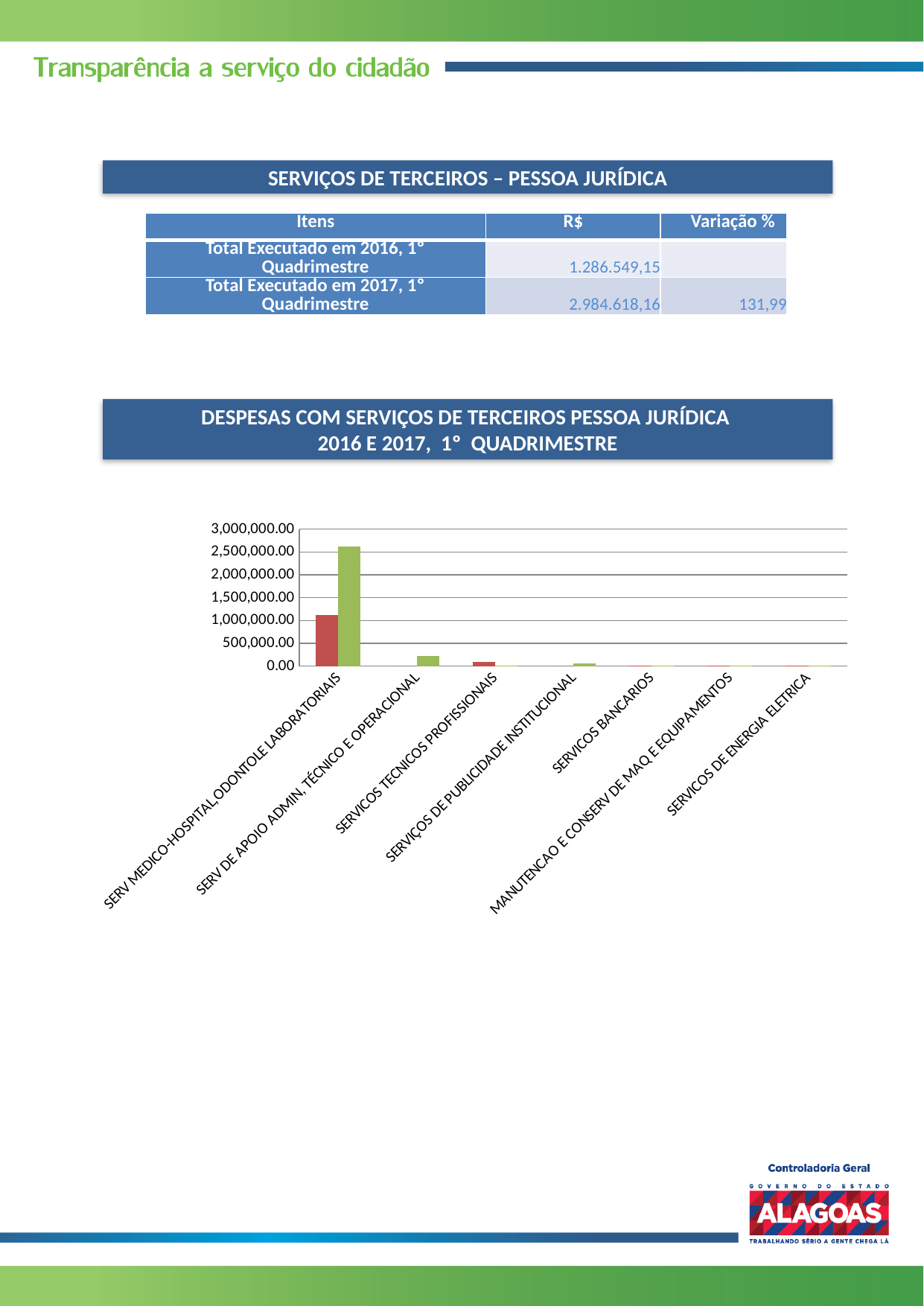

SERVIÇOS DE TERCEIROS – PESSOA JURÍDICA
| Itens | R$ | Variação % |
| --- | --- | --- |
| Total Executado em 2016, 1º Quadrimestre | 1.286.549,15 |  |
| Total Executado em 2017, 1º Quadrimestre | 2.984.618,16 | 131,99 |
DESPESAS COM SERVIÇOS DE TERCEIROS PESSOA JURÍDICA
2016 E 2017,  1º  QUADRIMESTRE

### Chart

| Category |  |  |
|---|---|---|
| SERV MEDICO-HOSPITAL,ODONTOLE LABORATORIAIS | 1112709.48 | 2624508.14 |
| SERV DE APOIO ADMIN, TÉCNICO E OPERACIONAL | 0.0 | 215261.8 |
| SERVICOS TECNICOS PROFISSIONAIS | 94167.93999999999 | 12577.6 |
| SERVIÇOS DE PUBLICIDADE INSTITUCIONAL | 0.0 | 50987.2 |
| SERVICOS BANCARIOS | 15244.0 | 13672.0 |
| MANUTENCAO E CONSERV DE MAQ E EQUIPAMENTOS | 13852.66 | 14693.52 |
| SERVICOS DE ENERGIA ELETRICA | 14311.51 | 7489.72 |